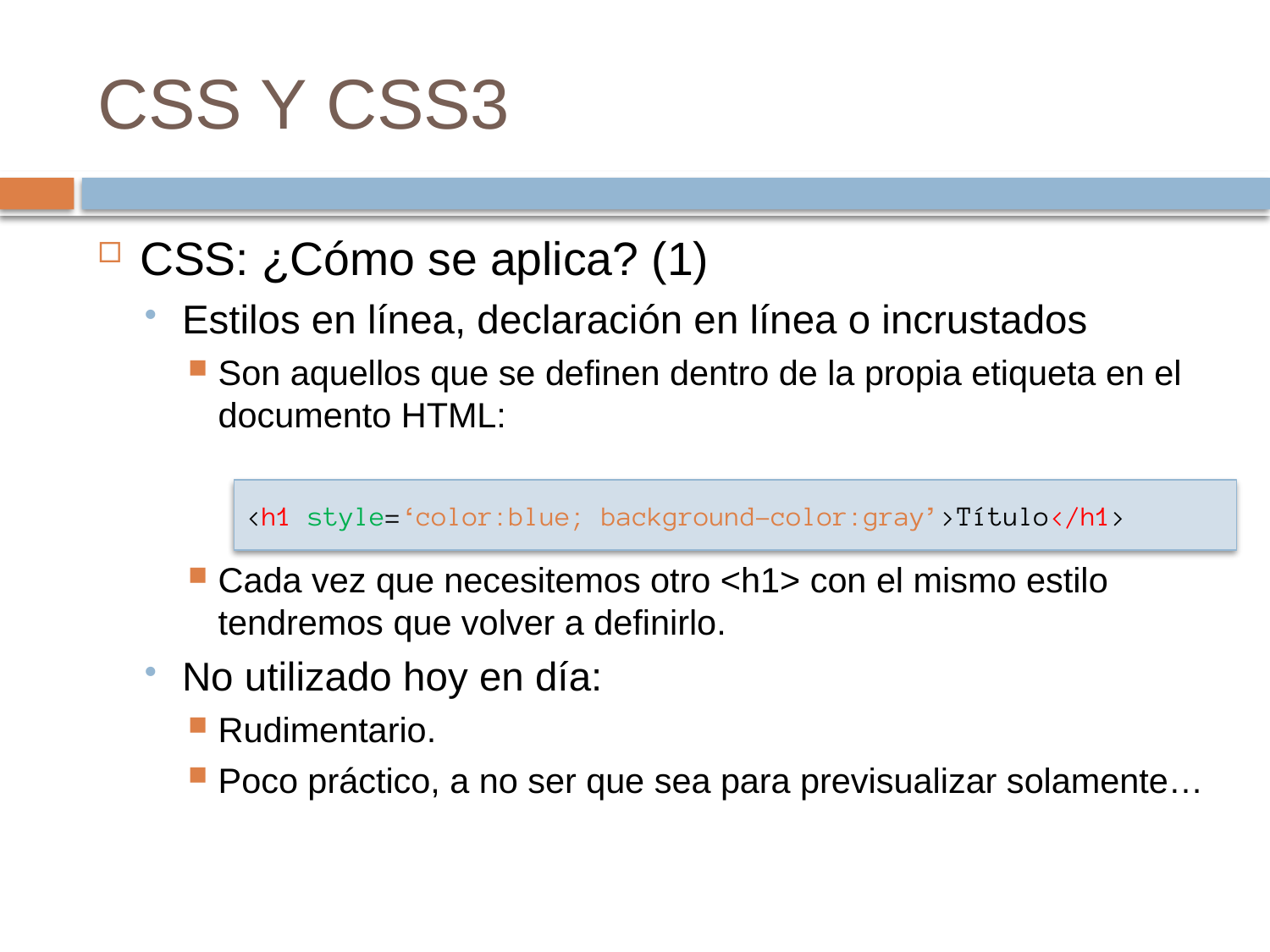

# CSS Y CSS3
CSS: ¿Cómo se aplica? (1)
Estilos en línea, declaración en línea o incrustados
Son aquellos que se definen dentro de la propia etiqueta en el documento HTML:

Cada vez que necesitemos otro <h1> con el mismo estilo tendremos que volver a definirlo.
No utilizado hoy en día:
Rudimentario.
Poco práctico, a no ser que sea para previsualizar solamente…

<h1 style=‘color:blue; background-color:gray’>Título</h1>